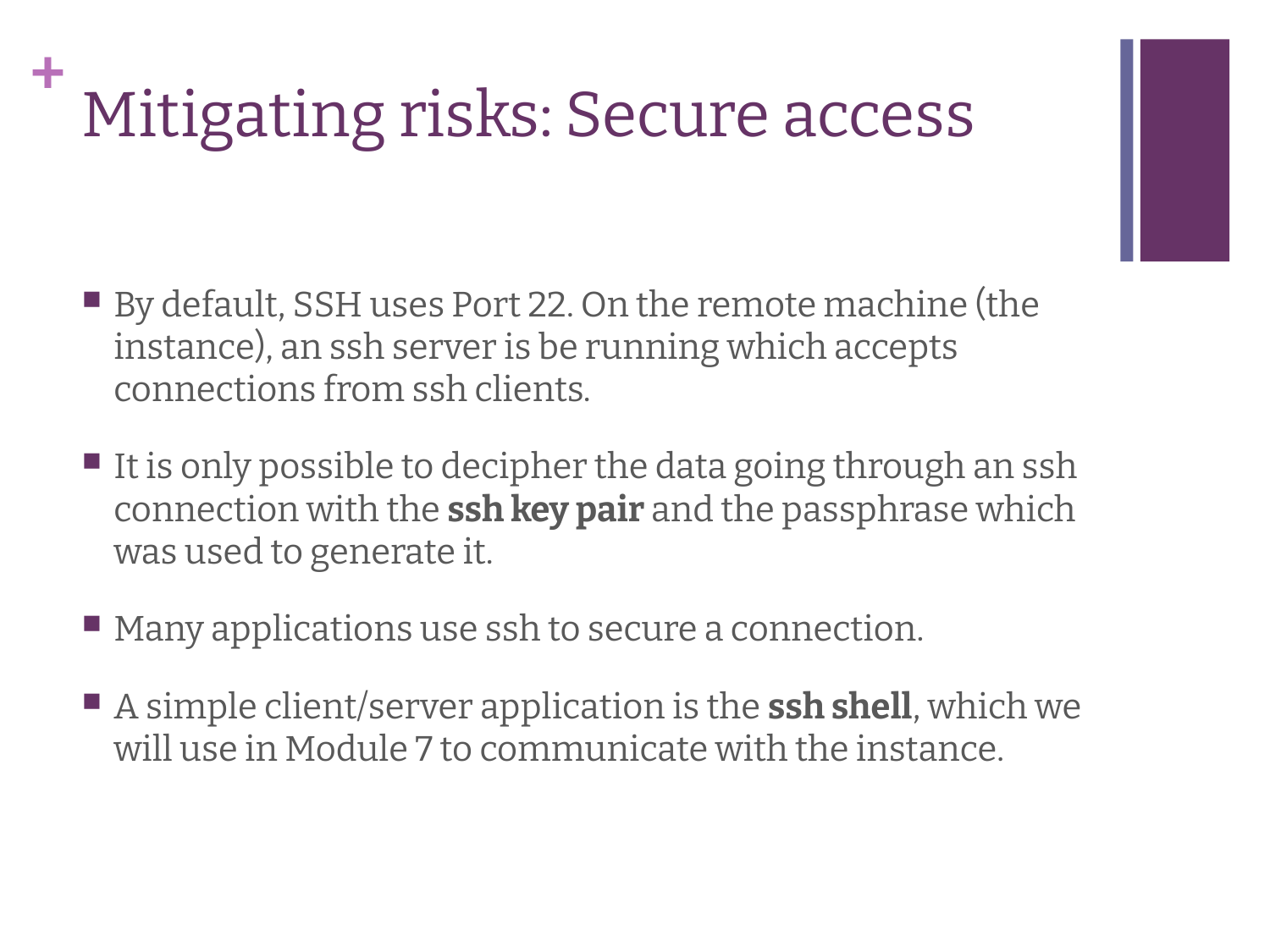

# Mitigating risks: Secure access
By default, SSH uses Port 22. On the remote machine (the instance), an ssh server is be running which accepts connections from ssh clients.
It is only possible to decipher the data going through an ssh connection with the ssh key pair and the passphrase which was used to generate it.
Many applications use ssh to secure a connection.
A simple client/server application is the ssh shell, which we will use in Module 7 to communicate with the instance.